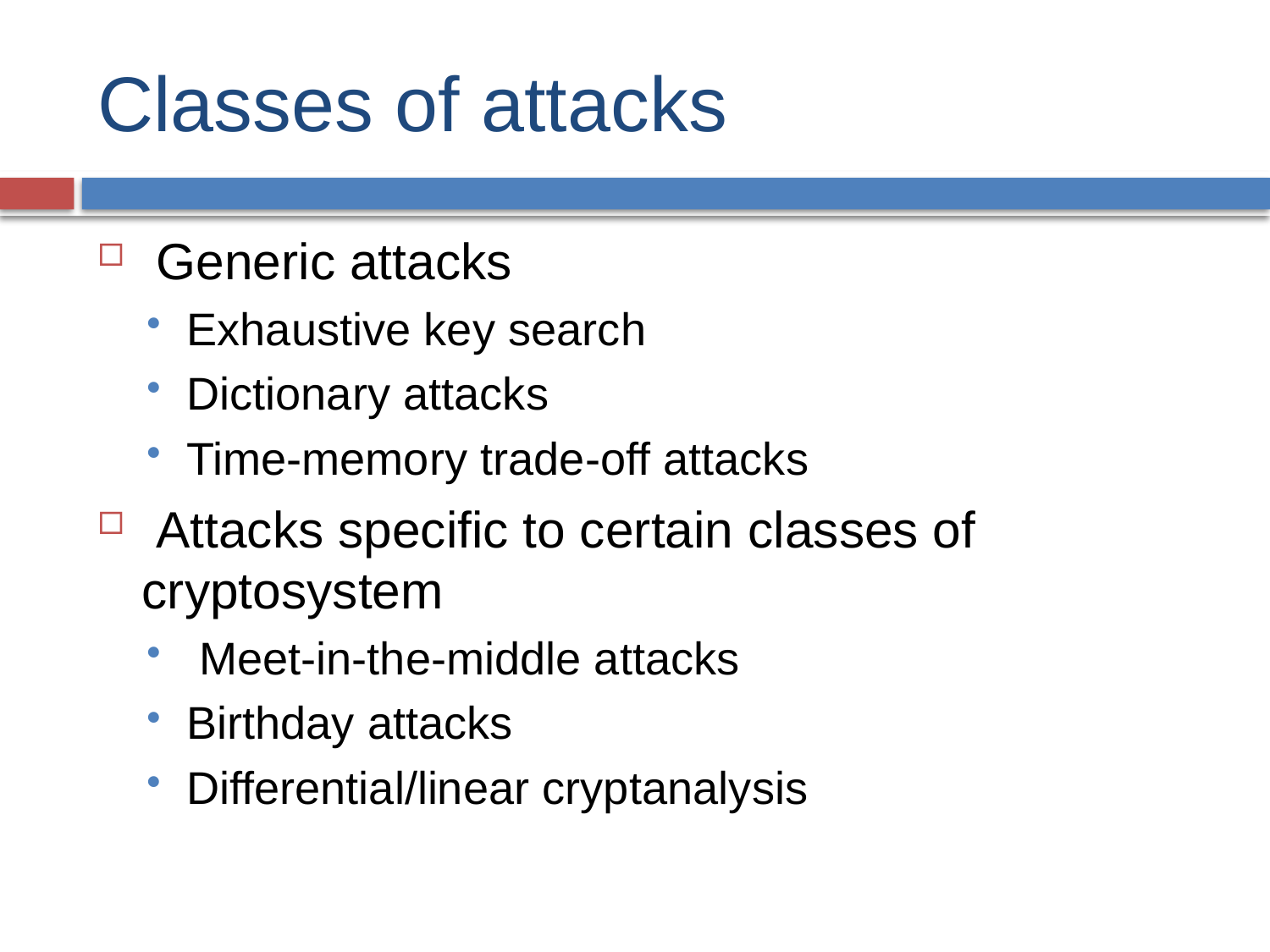

# Classes of attacks
 Generic attacks
Exhaustive key search
Dictionary attacks
Time-memory trade-off attacks
 Attacks specific to certain classes of cryptosystem
 Meet-in-the-middle attacks
Birthday attacks
Differential/linear cryptanalysis